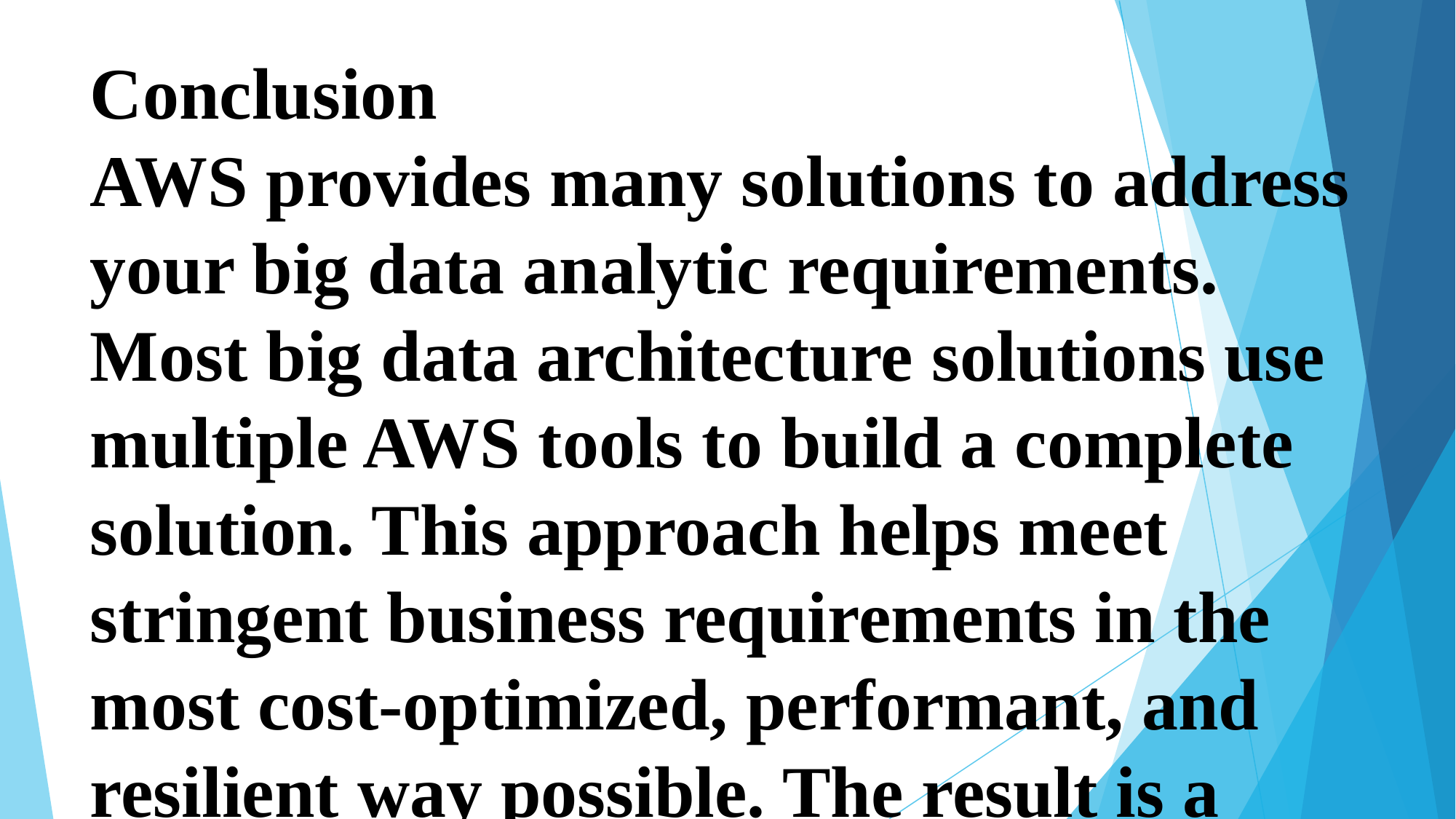

# Conclusion AWS provides many solutions to address your big data analytic requirements. Most big data architecture solutions use multiple AWS tools to build a complete solution. This approach helps meet stringent business requirements in the most cost-optimized, performant, and resilient way possible. The result is a flexible big data architecture that is able to scale along with your business.